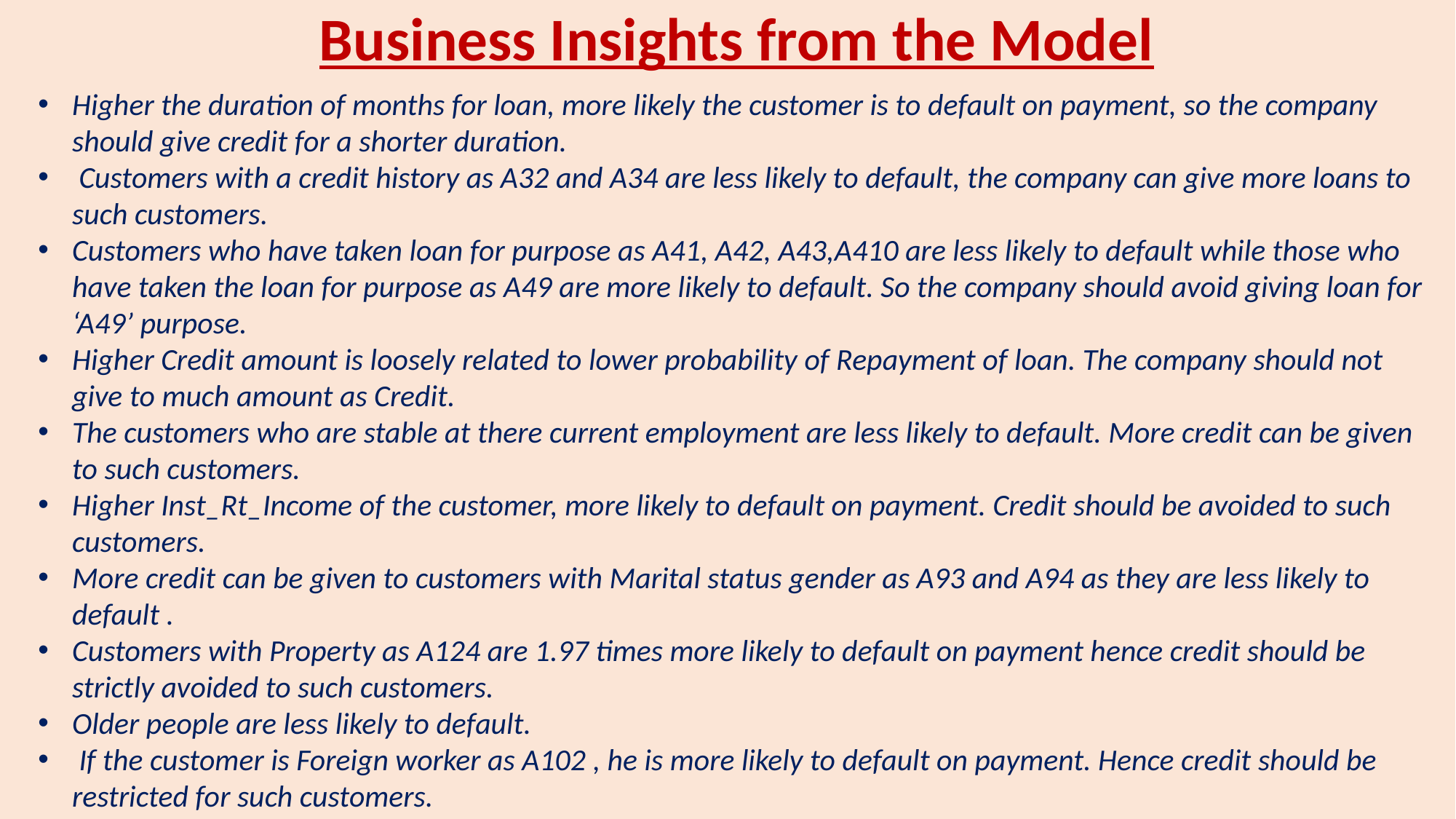

Business Insights from the Model
Higher the duration of months for loan, more likely the customer is to default on payment, so the company should give credit for a shorter duration.
 Customers with a credit history as A32 and A34 are less likely to default, the company can give more loans to such customers.
Customers who have taken loan for purpose as A41, A42, A43,A410 are less likely to default while those who have taken the loan for purpose as A49 are more likely to default. So the company should avoid giving loan for ‘A49’ purpose.
Higher Credit amount is loosely related to lower probability of Repayment of loan. The company should not give to much amount as Credit.
The customers who are stable at there current employment are less likely to default. More credit can be given to such customers.
Higher Inst_Rt_Income of the customer, more likely to default on payment. Credit should be avoided to such customers.
More credit can be given to customers with Marital status gender as A93 and A94 as they are less likely to default .
Customers with Property as A124 are 1.97 times more likely to default on payment hence credit should be strictly avoided to such customers.
Older people are less likely to default.
 If the customer is Foreign worker as A102 , he is more likely to default on payment. Hence credit should be restricted for such customers.